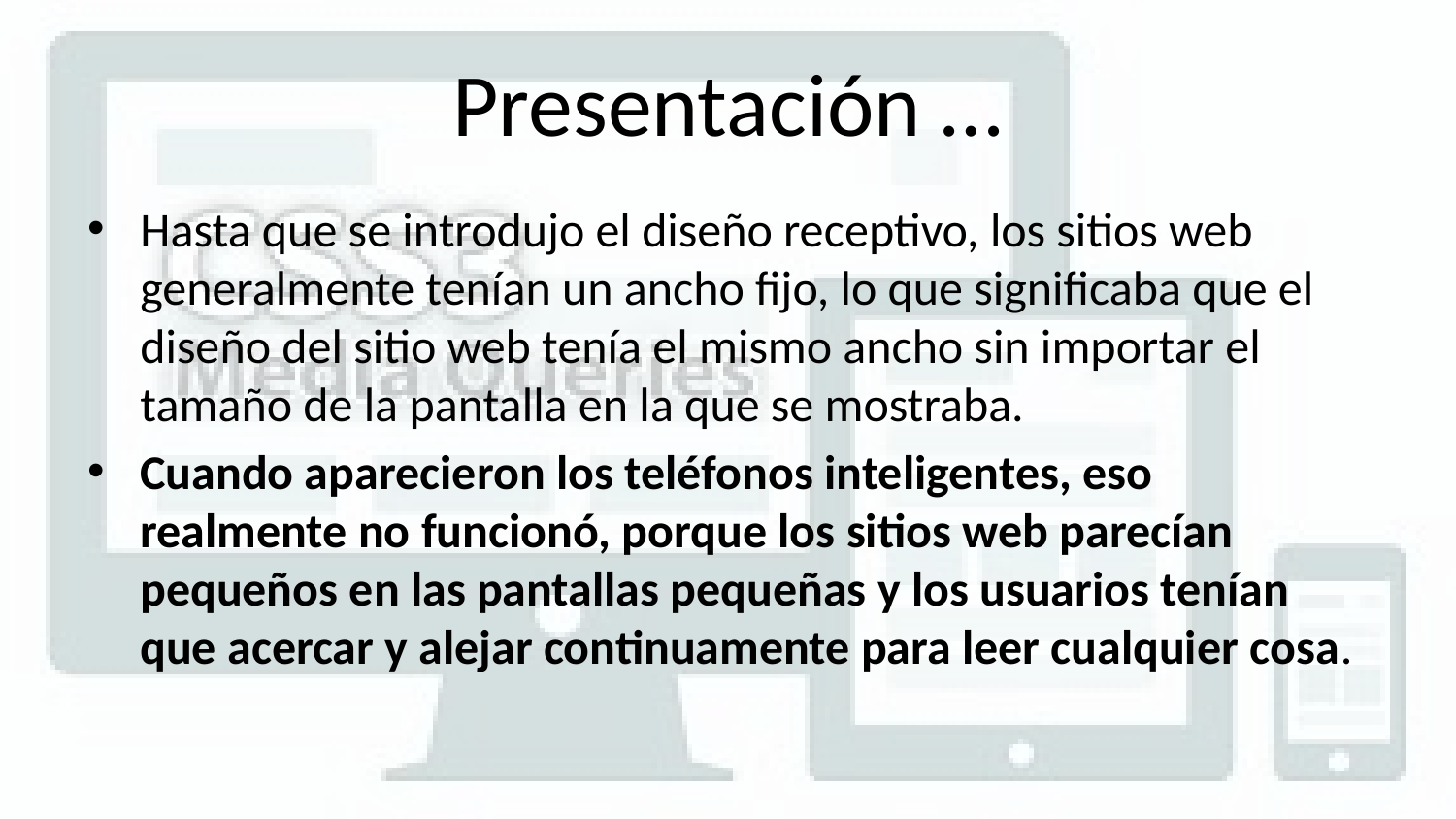

# Presentación …
Hasta que se introdujo el diseño receptivo, los sitios web generalmente tenían un ancho fijo, lo que significaba que el diseño del sitio web tenía el mismo ancho sin importar el tamaño de la pantalla en la que se mostraba.
Cuando aparecieron los teléfonos inteligentes, eso realmente no funcionó, porque los sitios web parecían pequeños en las pantallas pequeñas y los usuarios tenían que acercar y alejar continuamente para leer cualquier cosa.